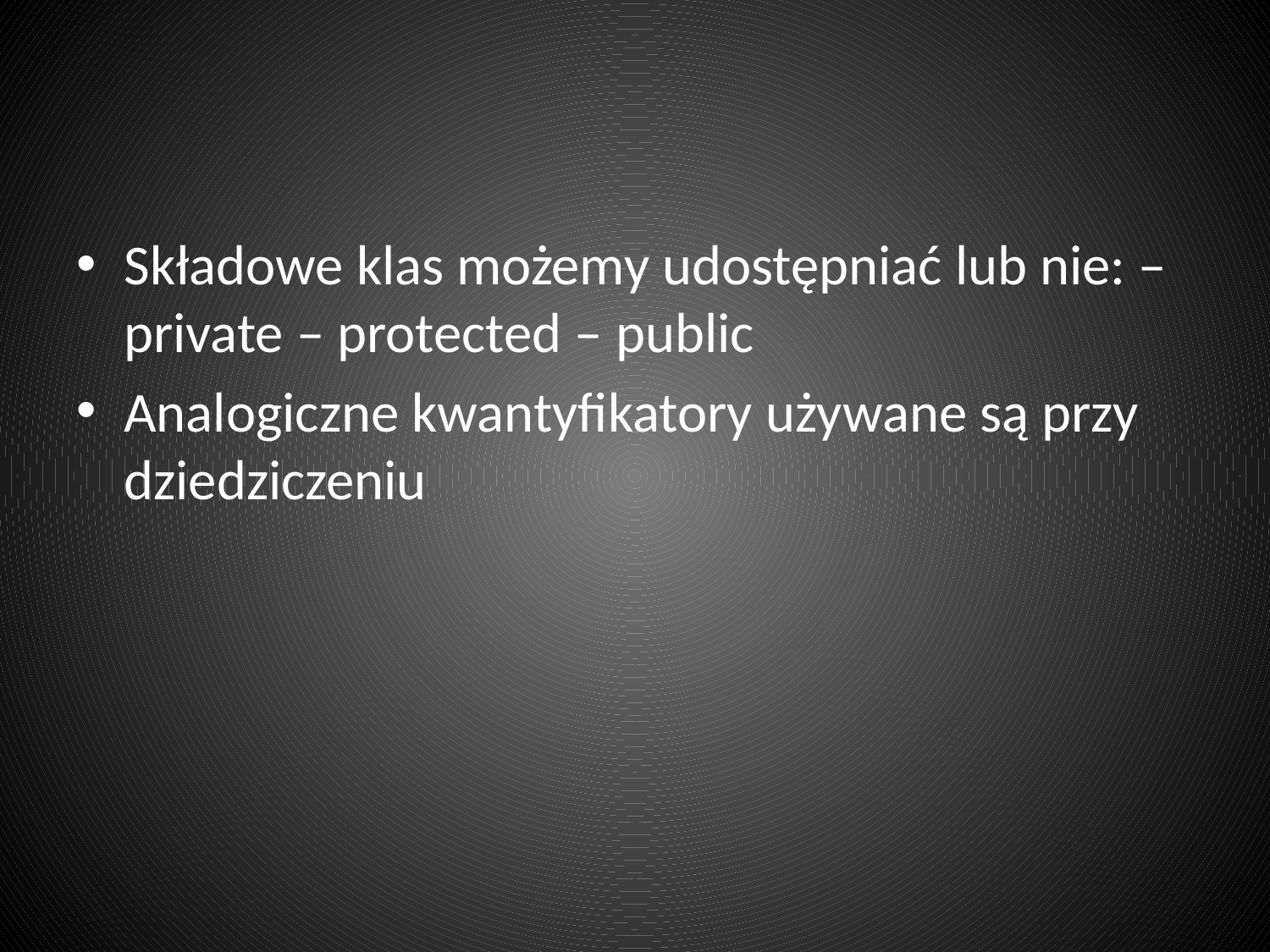

#
Składowe klas możemy udostępniać lub nie: – private – protected – public
Analogiczne kwantyfikatory używane są przy dziedziczeniu